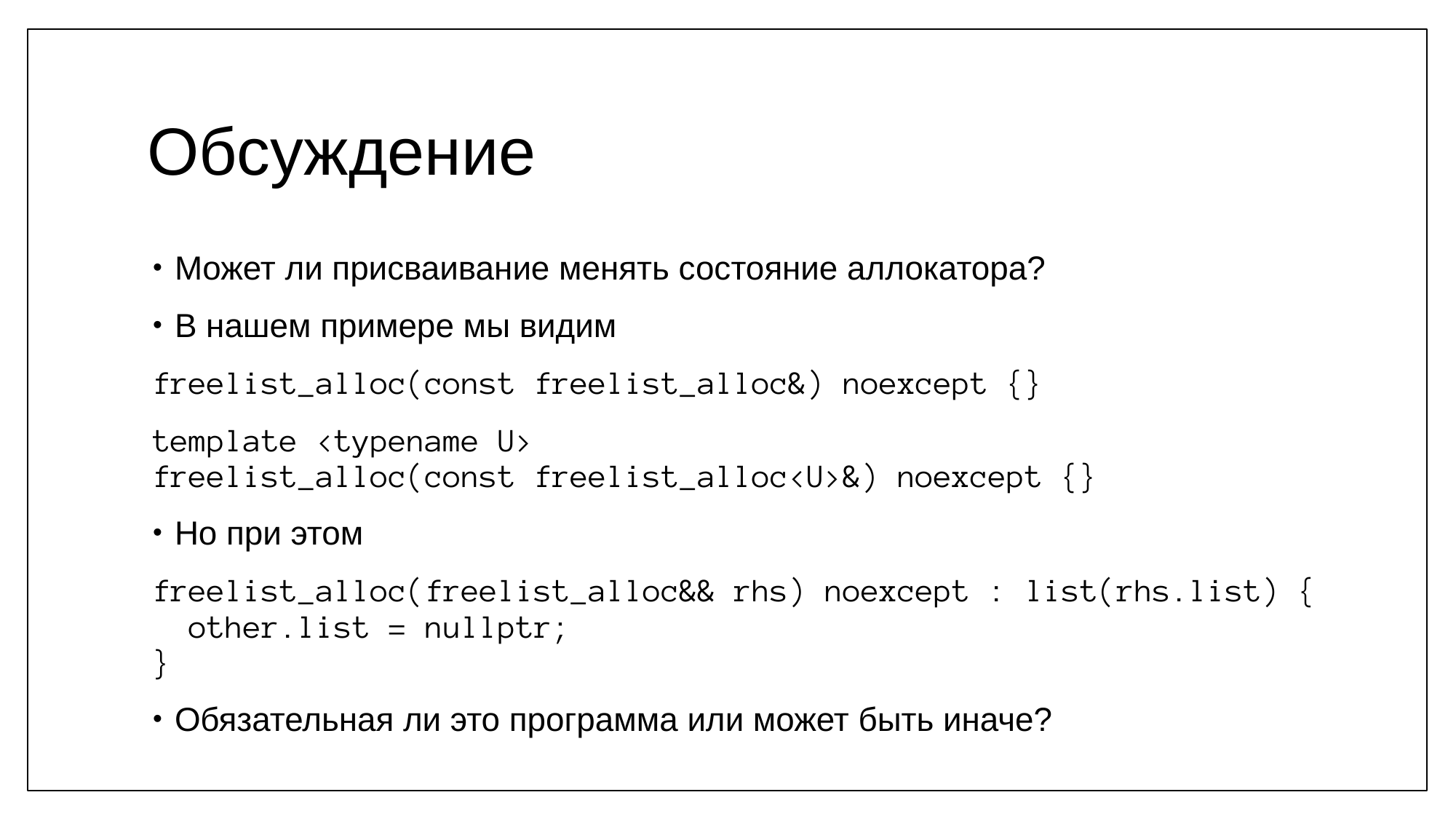

# Обсуждение
Может ли присваивание менять состояние аллокатора?
В нашем примере мы видим
freelist_alloc(const freelist_alloc&) noexcept {}
template <typename U>
freelist_alloc(const freelist_alloc<U>&) noexcept {}
Но при этом
freelist_alloc(freelist_alloc&& rhs) noexcept : list(rhs.list) {
  other.list = nullptr;
}
Обязательная ли это программа или может быть иначе?